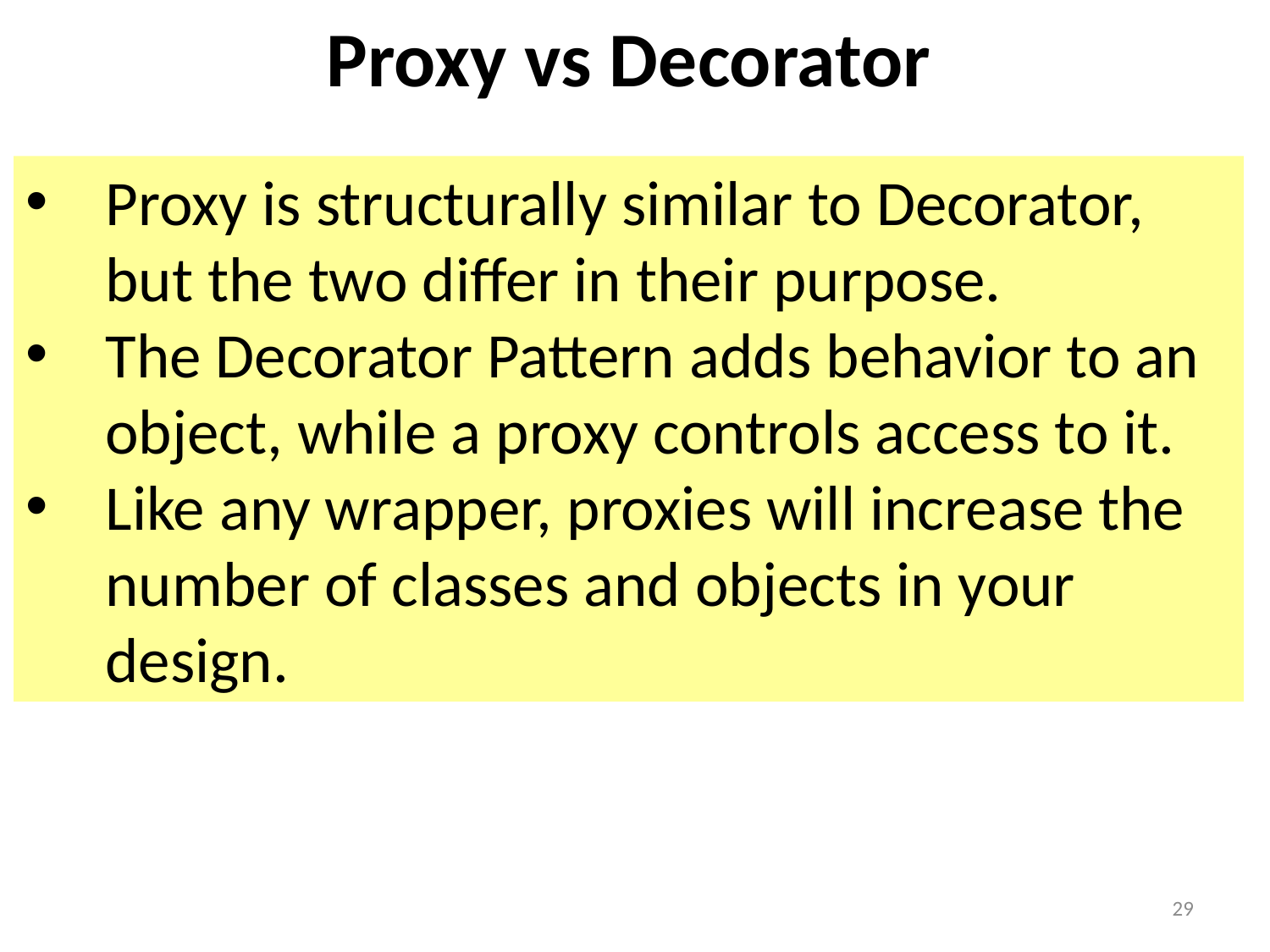

Proxy vs Decorator
Proxy is structurally similar to Decorator, but the two differ in their purpose.
The Decorator Pattern adds behavior to an object, while a proxy controls access to it.
Like any wrapper, proxies will increase the number of classes and objects in your design.
29